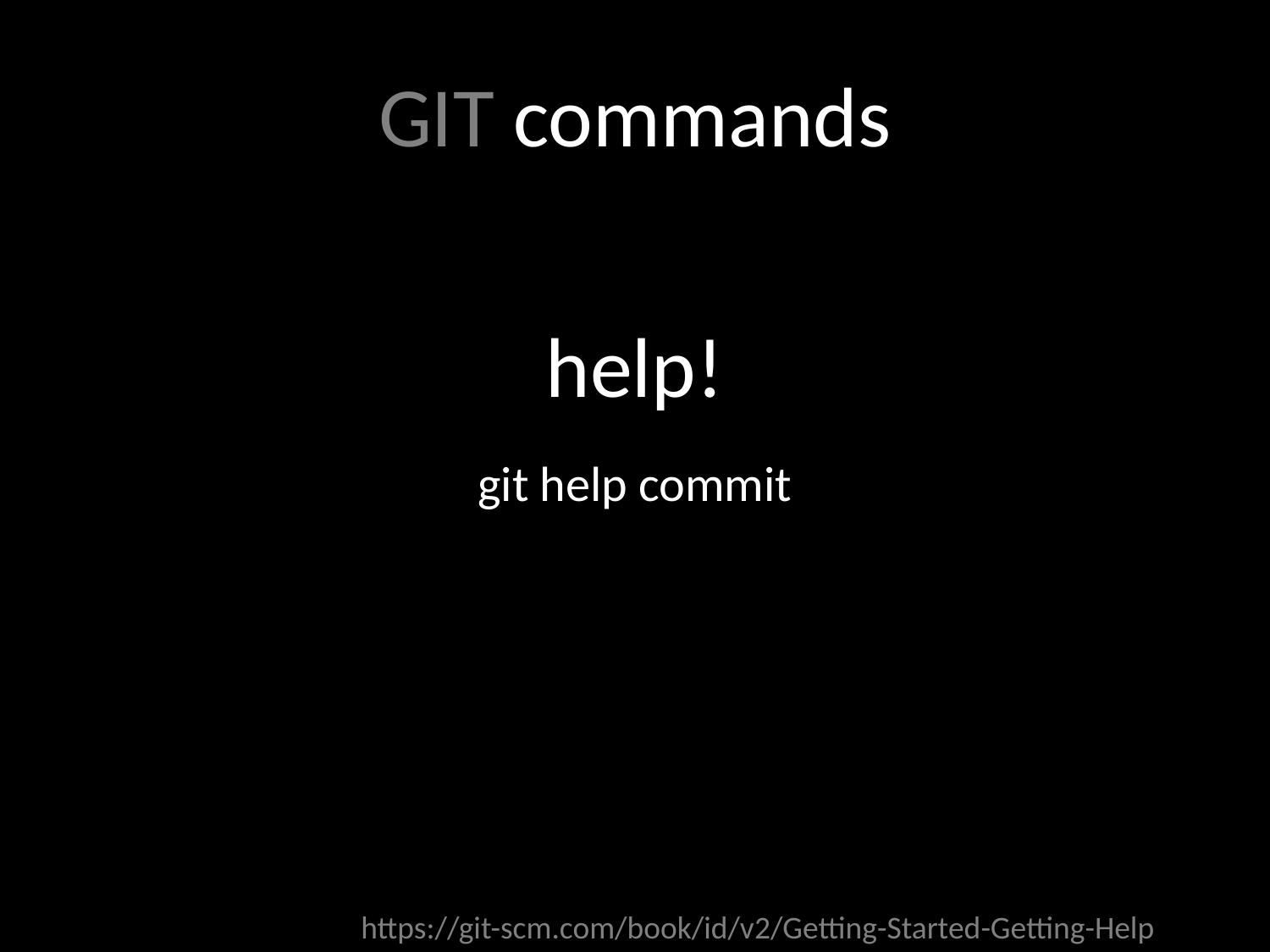

GIT commands
help!
git help commit
https://git-scm.com/book/id/v2/Getting-Started-Getting-Help